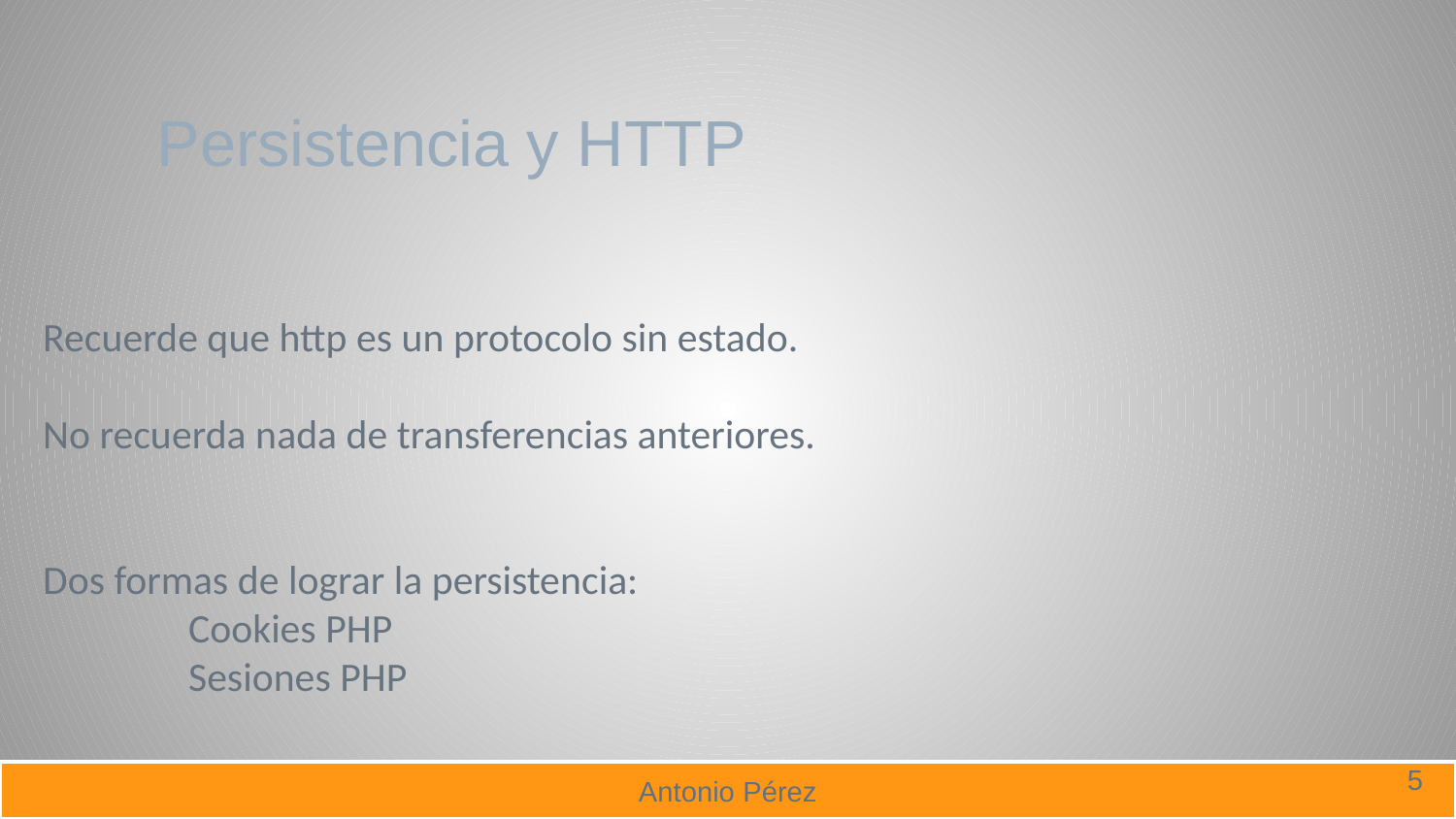

# Persistencia y HTTP
Recuerde que http es un protocolo sin estado.

No recuerda nada de transferencias anteriores.

Dos formas de lograr la persistencia:
	Cookies PHP
	Sesiones PHP
5